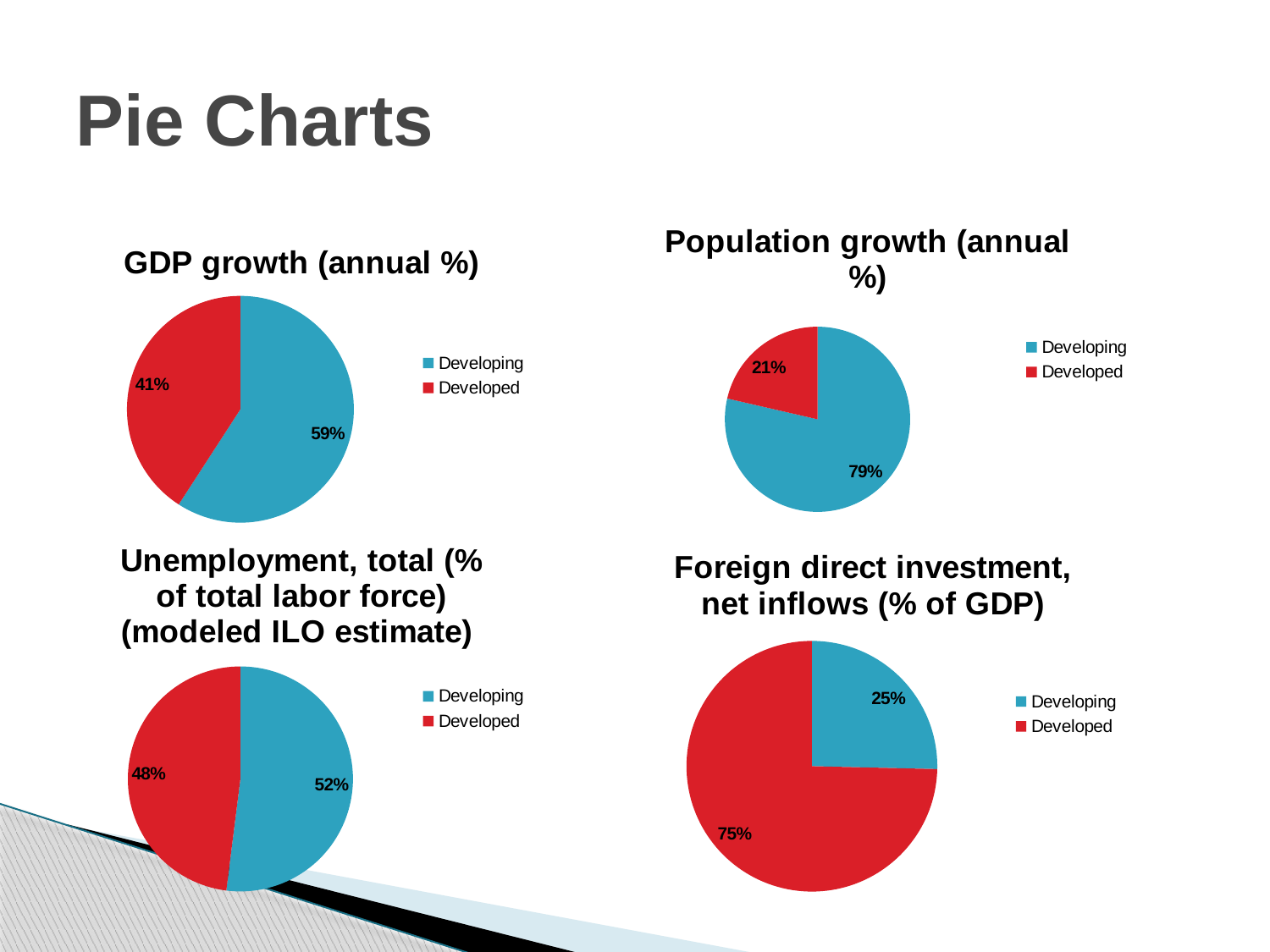

# Pie Charts

### Chart:

| Category | Population growth (annual %) |
|---|---|
| Developing | 1.0396273692830857 |
| Developed | 0.2830063211511621 |

### Chart:

| Category | GDP growth (annual %) |
|---|---|
| Developing | 6.10360168745315 |
| Developed | 4.215276747558431 |

### Chart:

| Category | Unemployment, total (% of total labor force) (modeled ILO estimate)  |
|---|---|
| Developing | 6.286600208282472 |
| Developed | 5.803599977493288 |

### Chart:

| Category | Foreign direct investment, net inflows (% of GDP) |
|---|---|
| Developing | 0.9052027682878403 |
| Developed | 2.6627297692957543 |